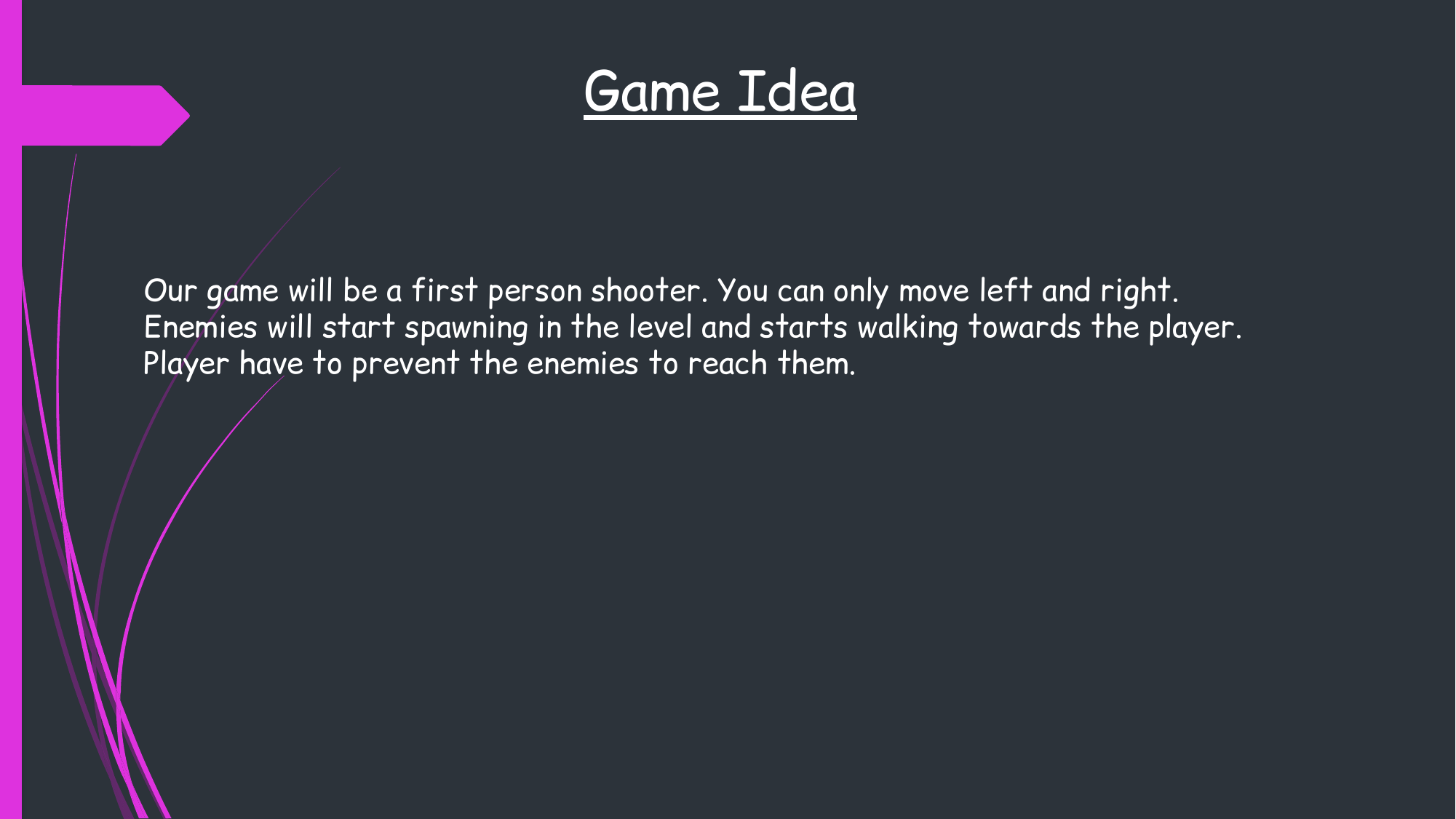

Game Idea
Our game will be a first person shooter. You can only move left and right.
Enemies will start spawning in the level and starts walking towards the player. Player have to prevent the enemies to reach them.